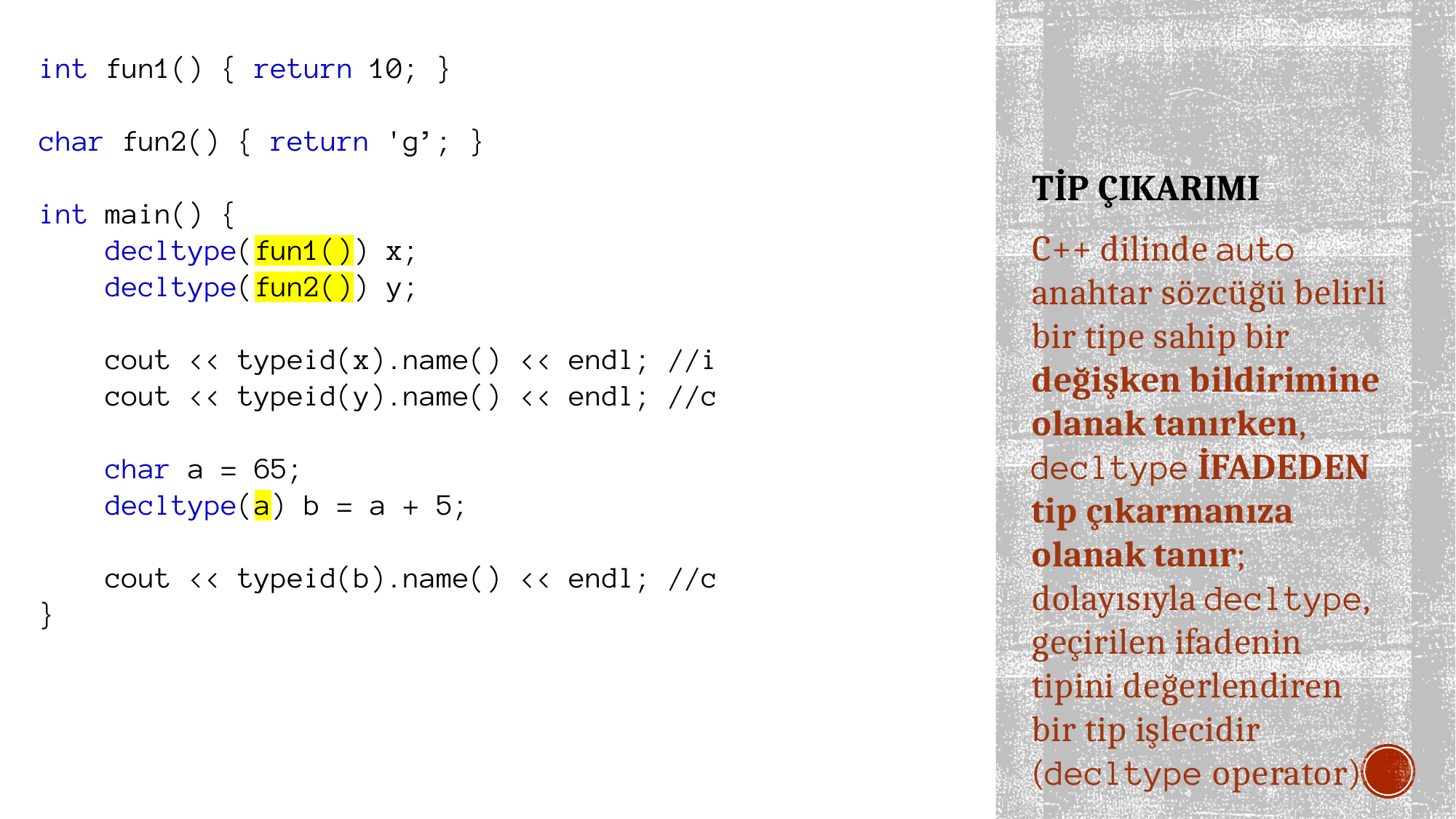

int fun1() { return 10; }

char fun2() { return 'g’; }

int main() {
    decltype(fun1()) x;
    decltype(fun2()) y;

    cout << typeid(x).name() << endl; //i
    cout << typeid(y).name() << endl; //c

    char a = 65;
    decltype(a) b = a + 5;

    cout << typeid(b).name() << endl; //c
}

# TİP ÇIKARIMI
C++ dilinde auto anahtar sözcüğü belirli bir tipe sahip bir değişken bildirimine olanak tanırken, decltype İFADEDEN tip çıkarmanıza olanak tanır; dolayısıyla decltype, geçirilen ifadenin tipini değerlendiren bir tip işlecidir (decltype operator).